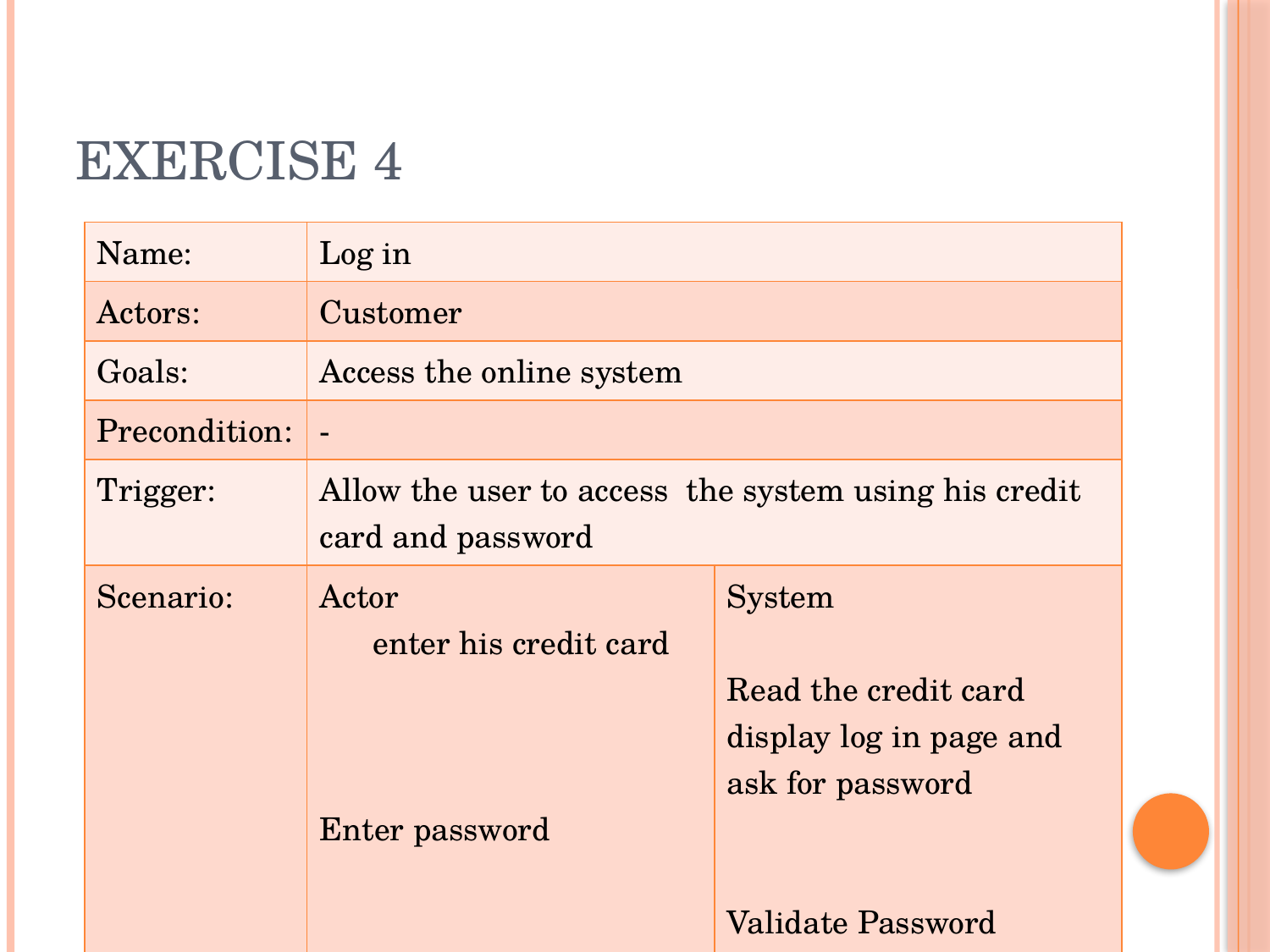

# Exercise 4
| Name: | Log in |  |
| --- | --- | --- |
| Actors: | Customer |  |
| Goals: | Access the online system |  |
| Precondition: | - |  |
| Trigger: | Allow the user to access the system using his credit card and password |  |
| Scenario: | Actor enter his credit card Enter password | System Read the credit card display log in page and ask for password Validate Password Allow access to System |